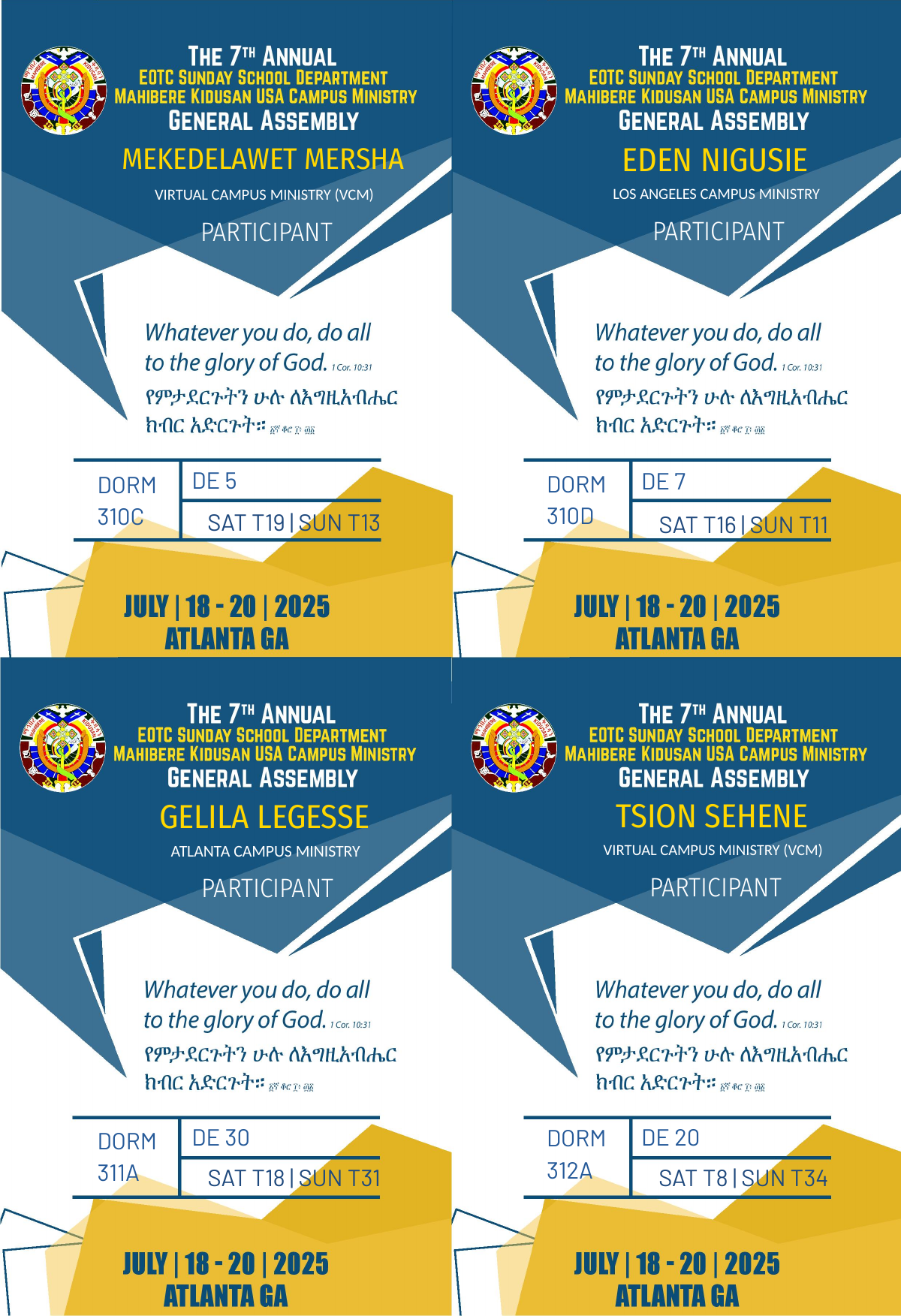

EDEN NIGUSIE
MEKEDELAWET MERSHA
LOS ANGELES CAMPUS MINISTRY
VIRTUAL CAMPUS MINISTRY (VCM)
PARTICIPANT
PARTICIPANT
DE 5
DE 7
DORM
DORM
310D
310C
SAT T19 | SUN T13
SAT T16 | SUN T11
TSION SEHENE
GELILA LEGESSE
VIRTUAL CAMPUS MINISTRY (VCM)
ATLANTA CAMPUS MINISTRY
PARTICIPANT
PARTICIPANT
DE 30
DE 20
DORM
DORM
312A
311A
SAT T18 | SUN T31
SAT T8 | SUN T34